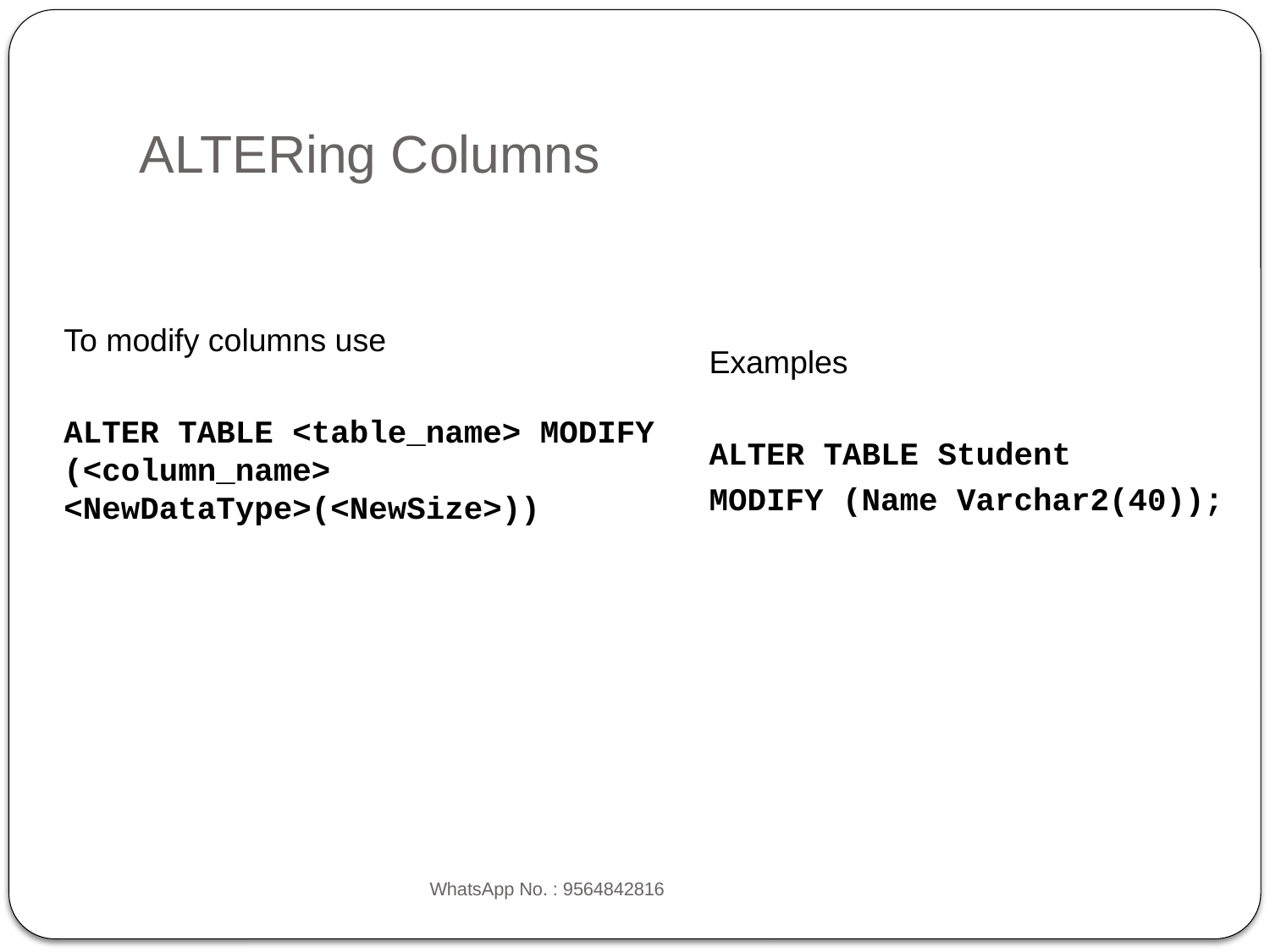

# ALTERing Columns
To modify columns use

ALTER TABLE <table_name> MODIFY (<column_name> <NewDataType>(<NewSize>))
Examples

ALTER TABLE Student
MODIFY (Name Varchar2(40));
WhatsApp No. : 9564842816